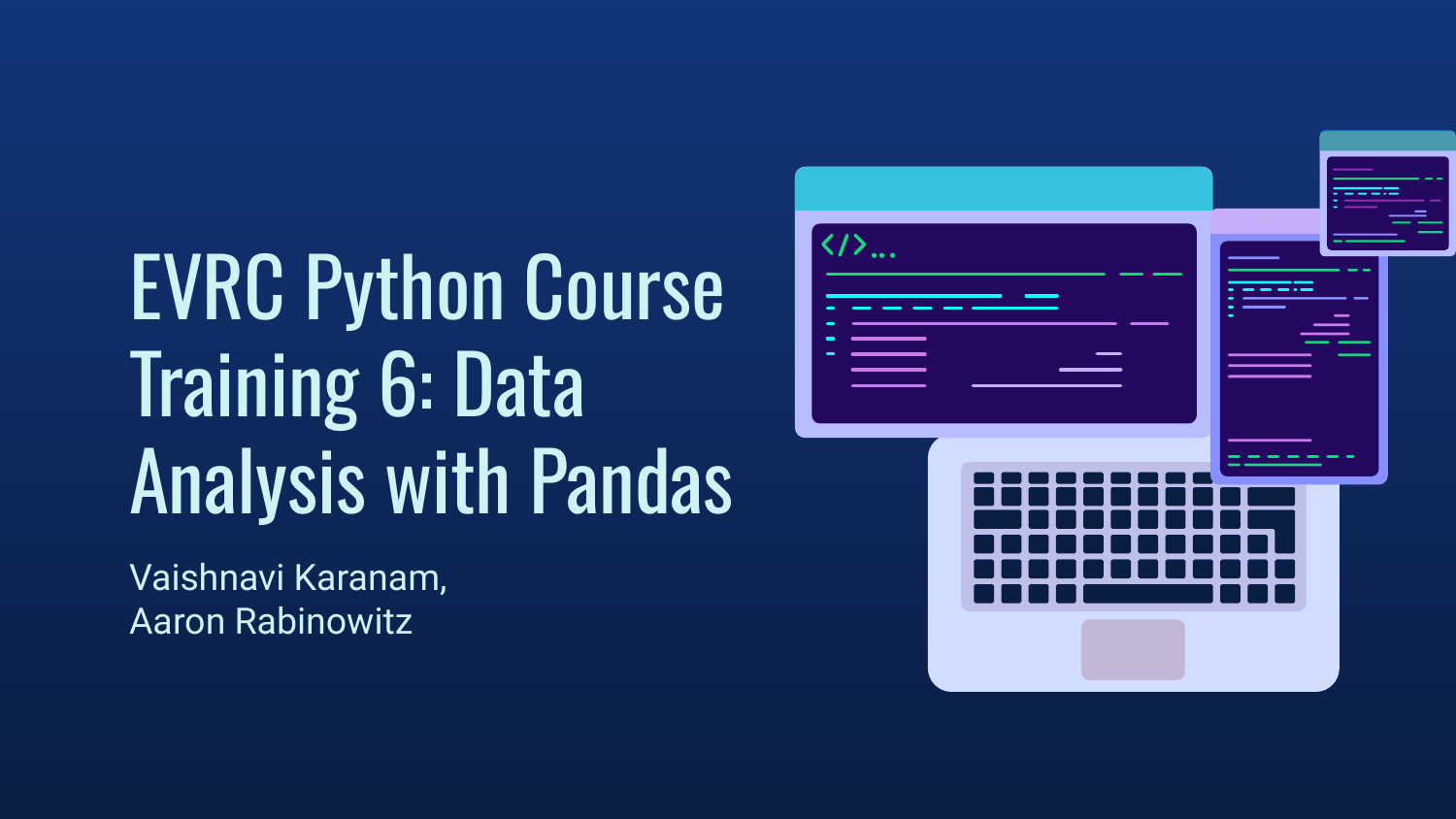

# EVRC Python Course Training 6: Data Analysis with Pandas

Vaishnavi Karanam, Aaron Rabinowitz